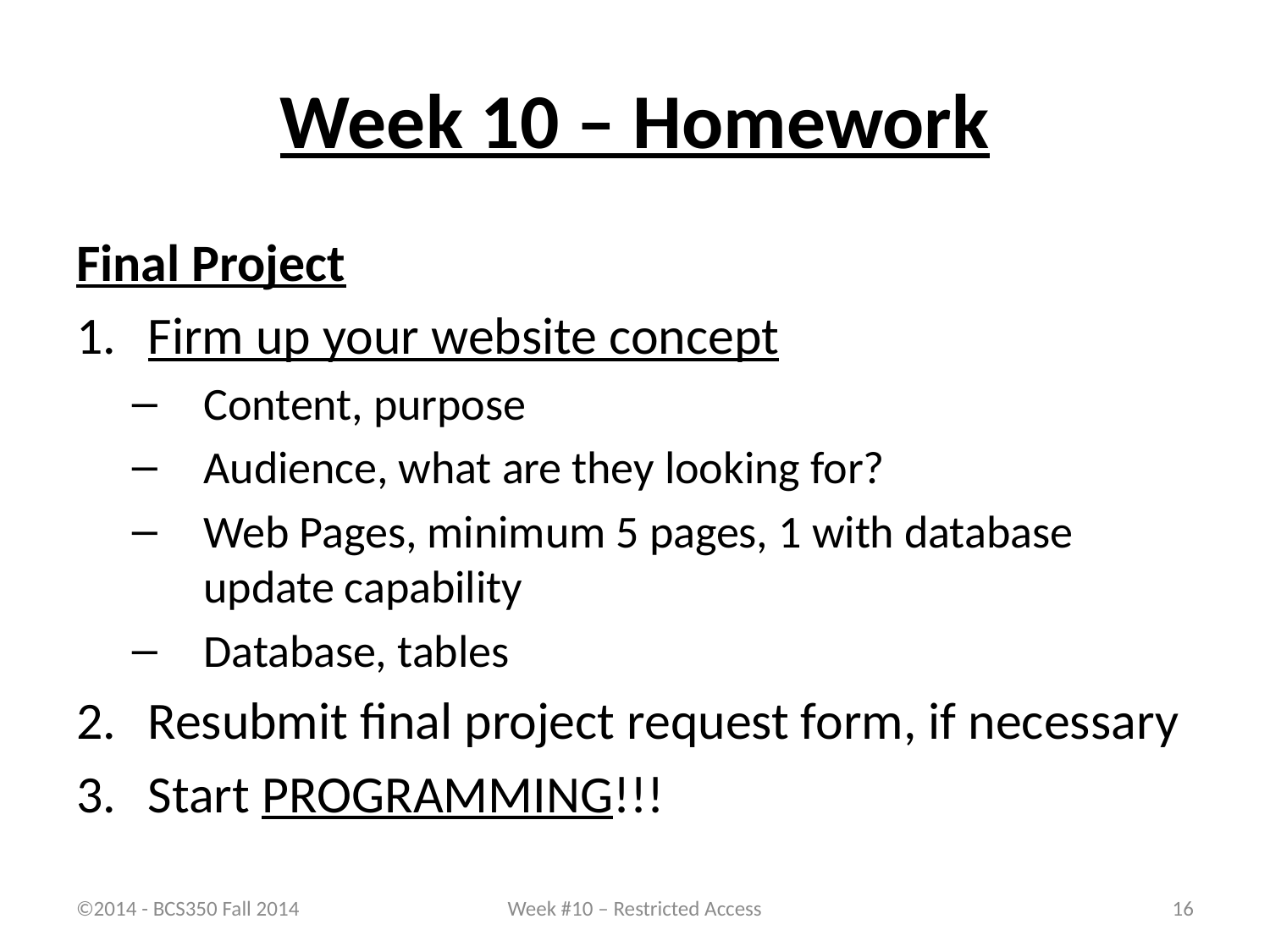

# Week 10 – Homework
Final Project
Firm up your website concept
Content, purpose
Audience, what are they looking for?
Web Pages, minimum 5 pages, 1 with database update capability
Database, tables
Resubmit final project request form, if necessary
Start PROGRAMMING!!!
©2014 - BCS350 Fall 2014
Week #10 – Restricted Access
16